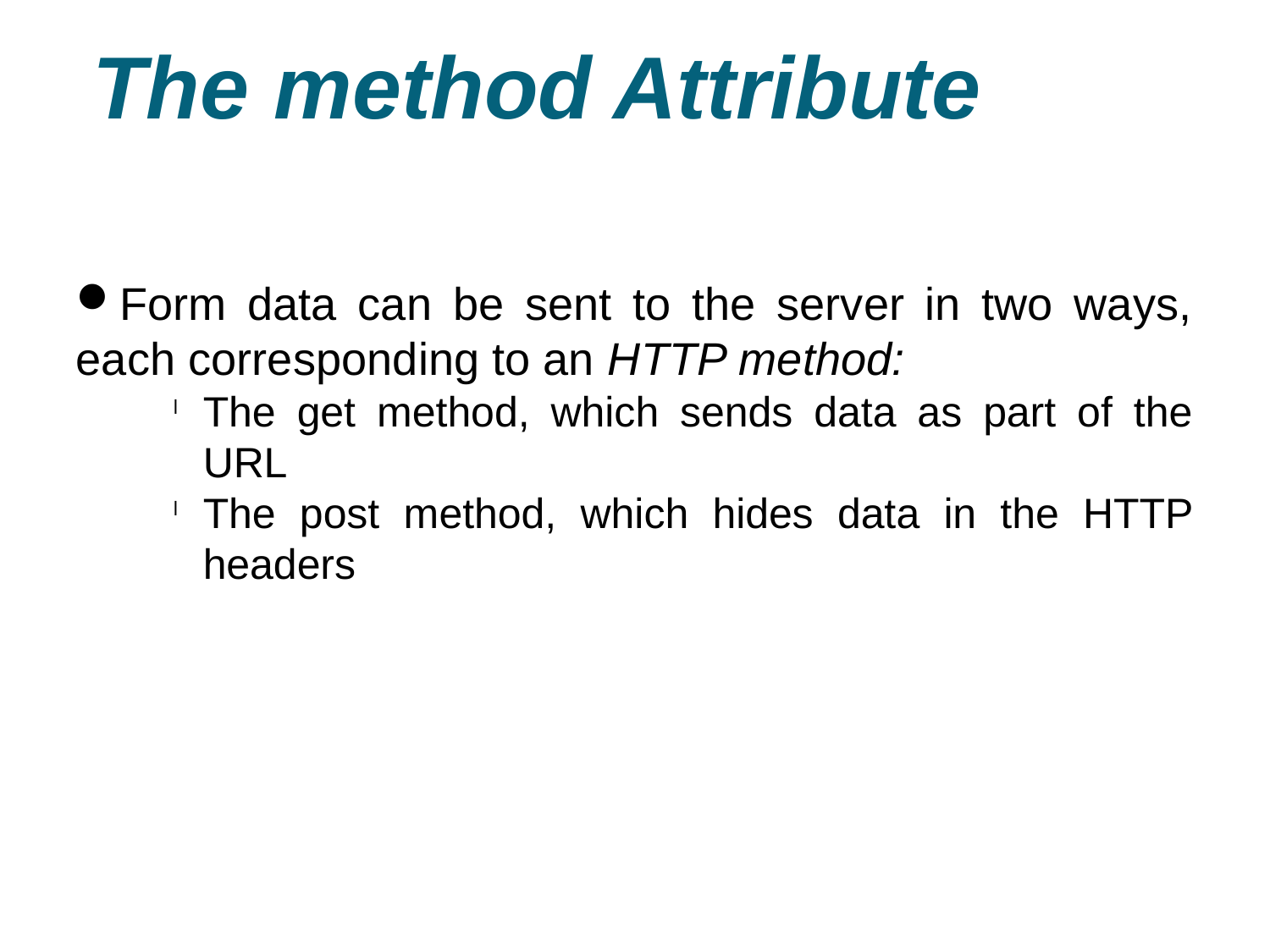

The method Attribute

Form data can be sent to the server in two ways, each corresponding to an HTTP method:
The get method, which sends data as part of the URL
The post method, which hides data in the HTTP headers